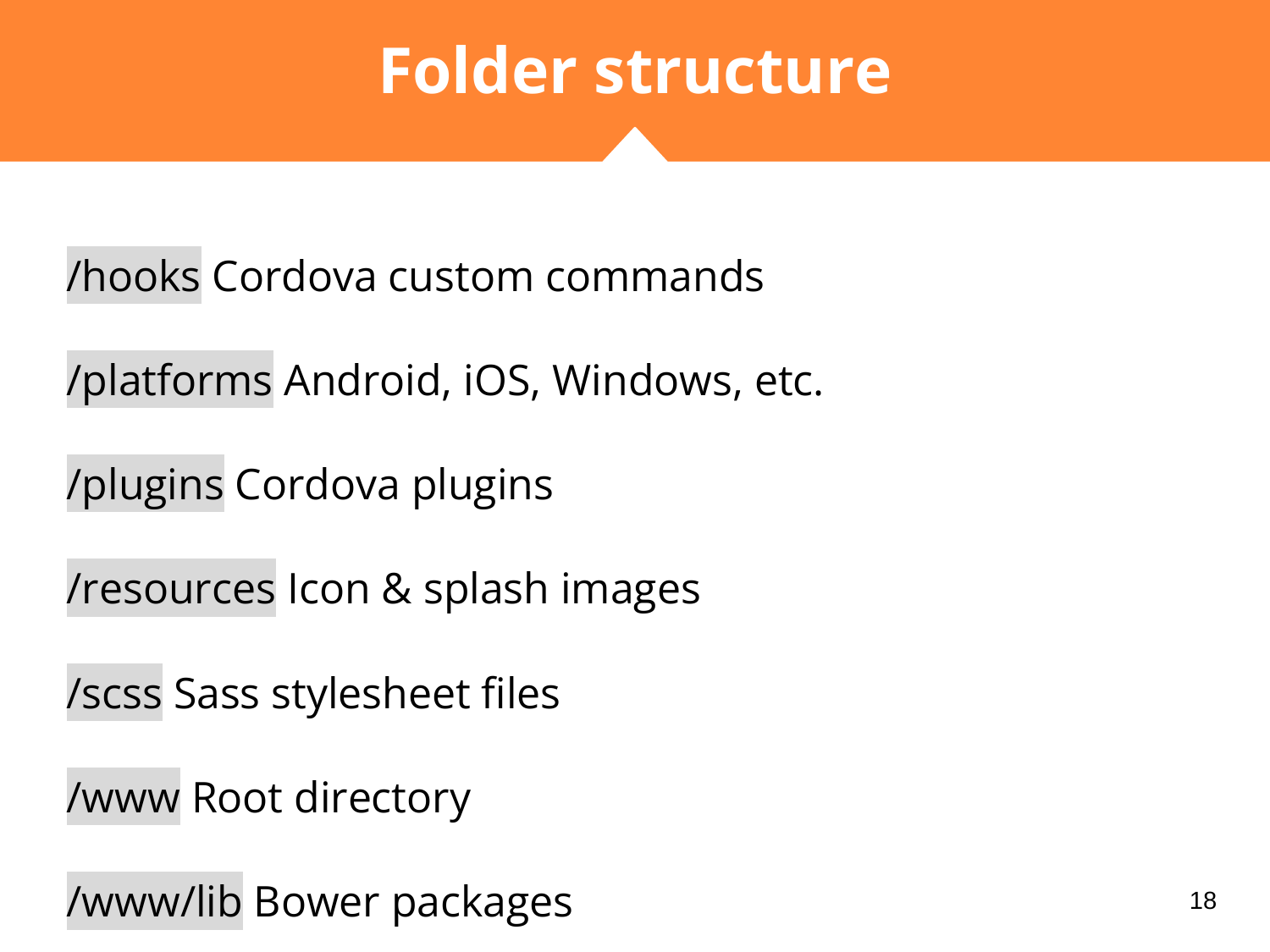

# Folder structure
/hooks Cordova custom commands
/platforms Android, iOS, Windows, etc.
/plugins Cordova plugins
/resources Icon & splash images
/scss Sass stylesheet files
/www Root directory
/www/lib Bower packages
18
18